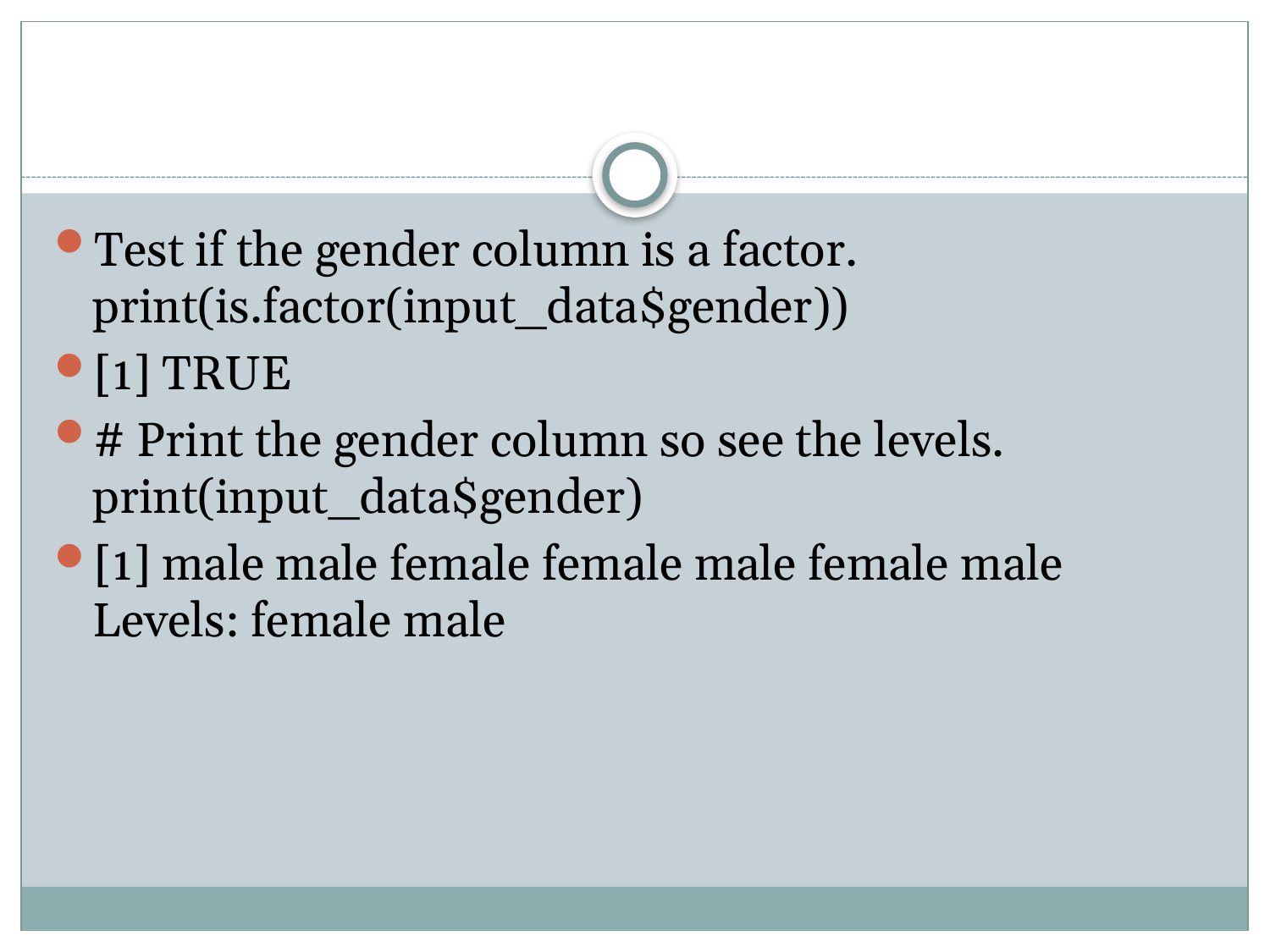

#
Test if the gender column is a factor. print(is.factor(input_data$gender))
[1] TRUE
# Print the gender column so see the levels. print(input_data$gender)
[1] male male female female male female male Levels: female male